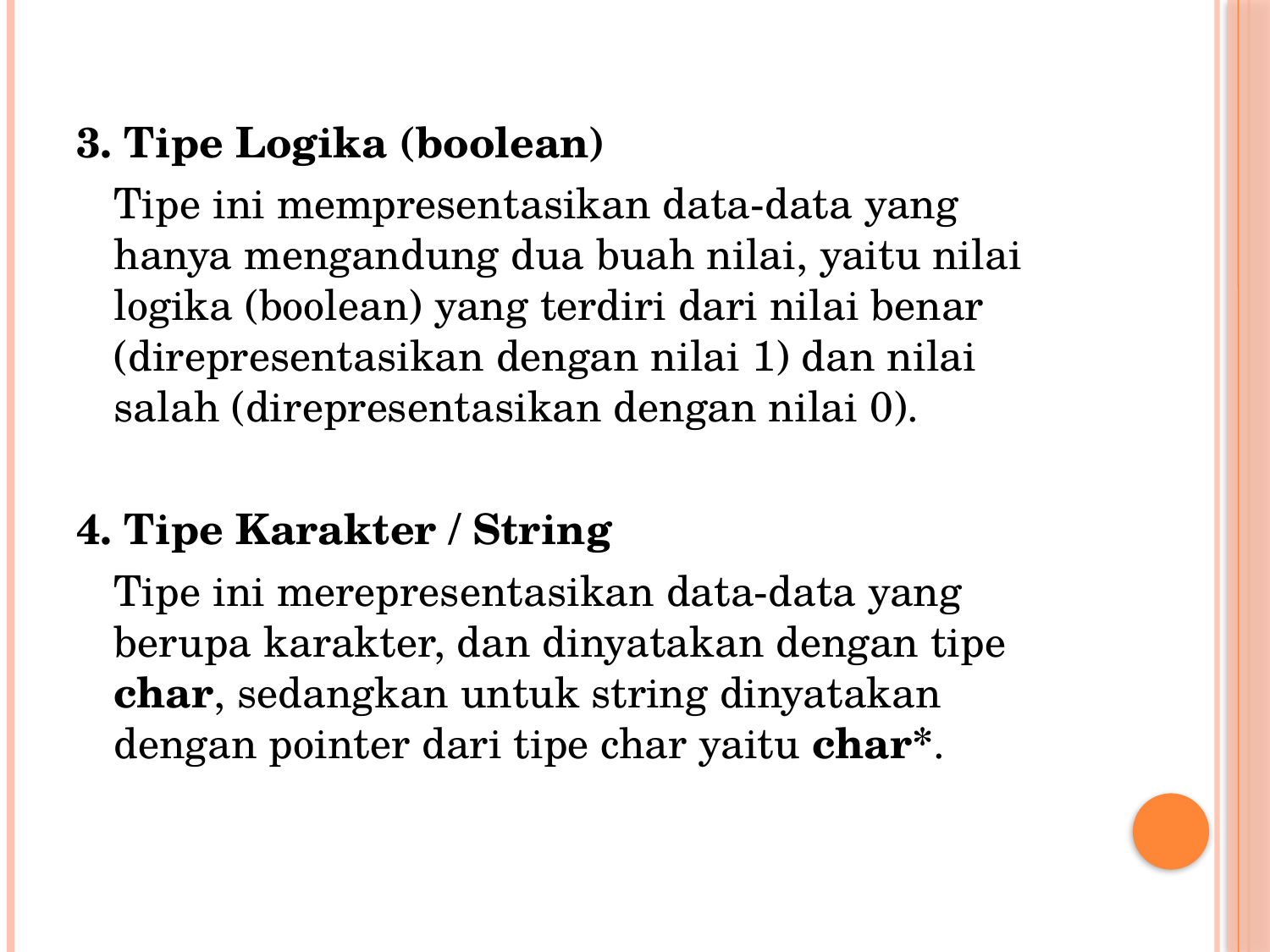

3. Tipe Logika (boolean)
	Tipe ini mempresentasikan data-data yang hanya mengandung dua buah nilai, yaitu nilai logika (boolean) yang terdiri dari nilai benar (direpresentasikan dengan nilai 1) dan nilai salah (direpresentasikan dengan nilai 0).

4. Tipe Karakter / String
	Tipe ini merepresentasikan data-data yang berupa karakter, dan dinyatakan dengan tipe char, sedangkan untuk string dinyatakan dengan pointer dari tipe char yaitu char*.